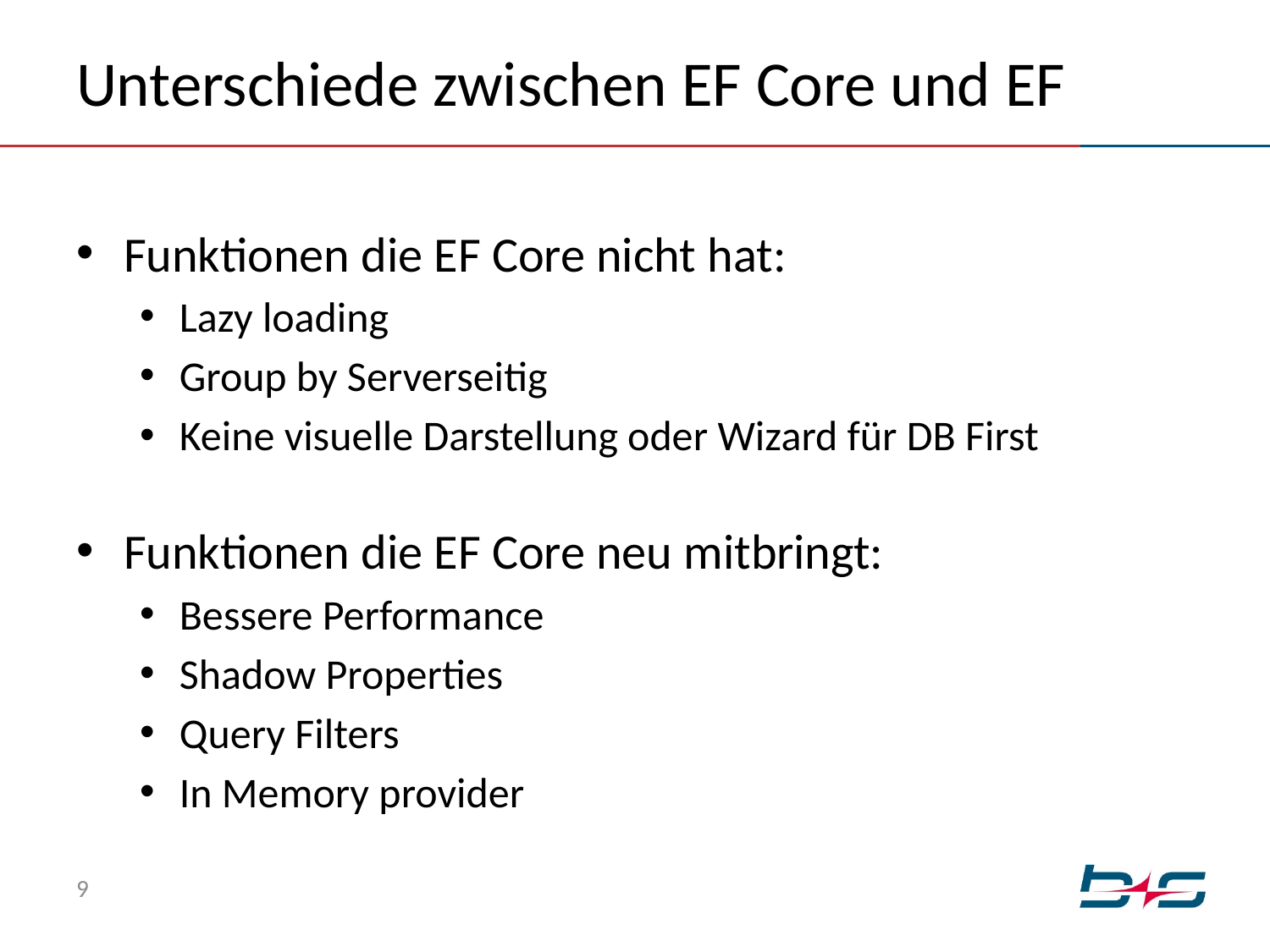

# Unterschiede zwischen EF Core und EF
Funktionen die EF Core nicht hat:
Lazy loading
Group by Serverseitig
Keine visuelle Darstellung oder Wizard für DB First
Funktionen die EF Core neu mitbringt:
Bessere Performance
Shadow Properties
Query Filters
In Memory provider

9